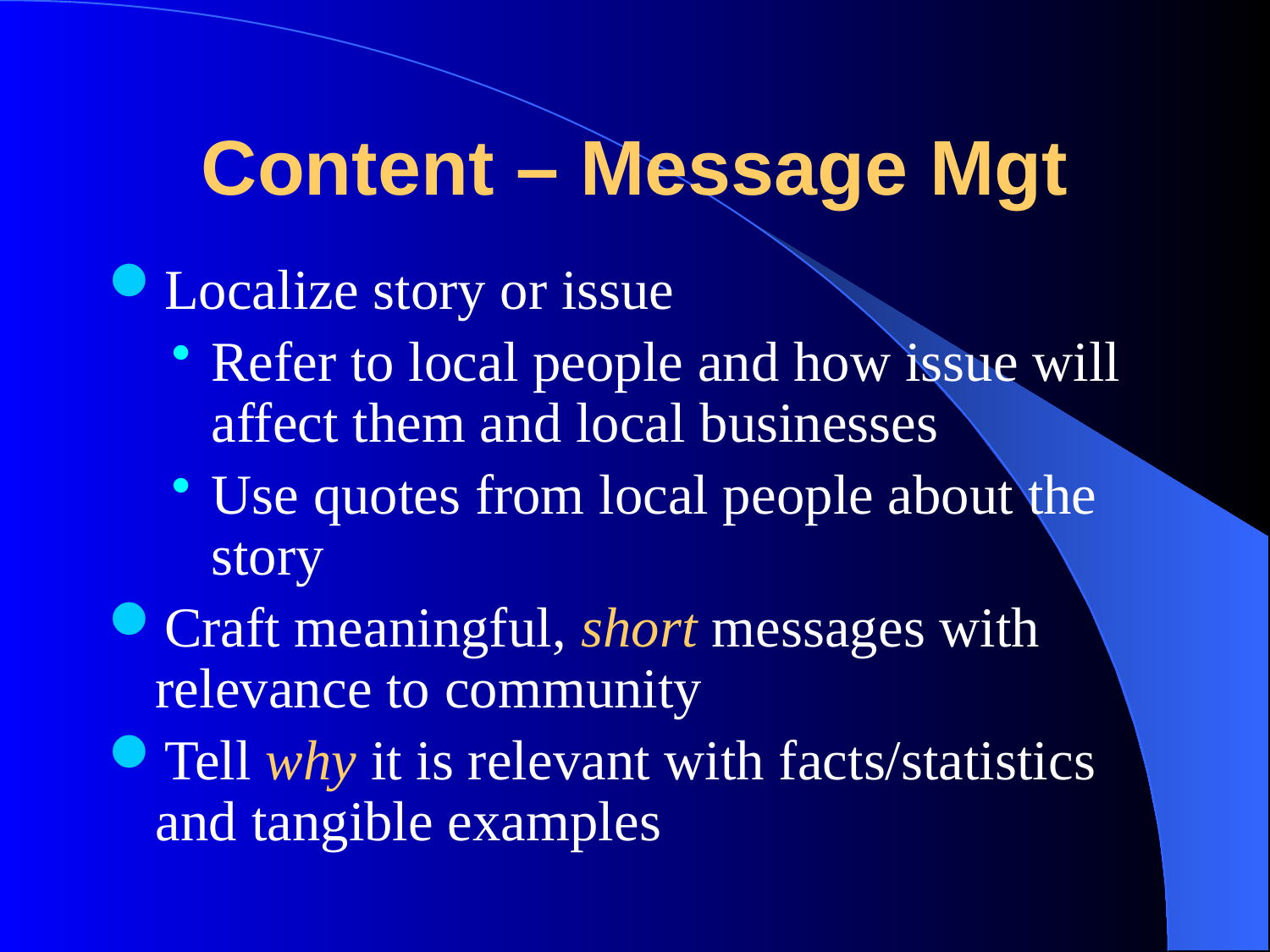

# Content – Message Mgt
Localize story or issue
Refer to local people and how issue will affect them and local businesses
Use quotes from local people about the story
Craft meaningful, short messages with relevance to community
Tell why it is relevant with facts/statistics and tangible examples